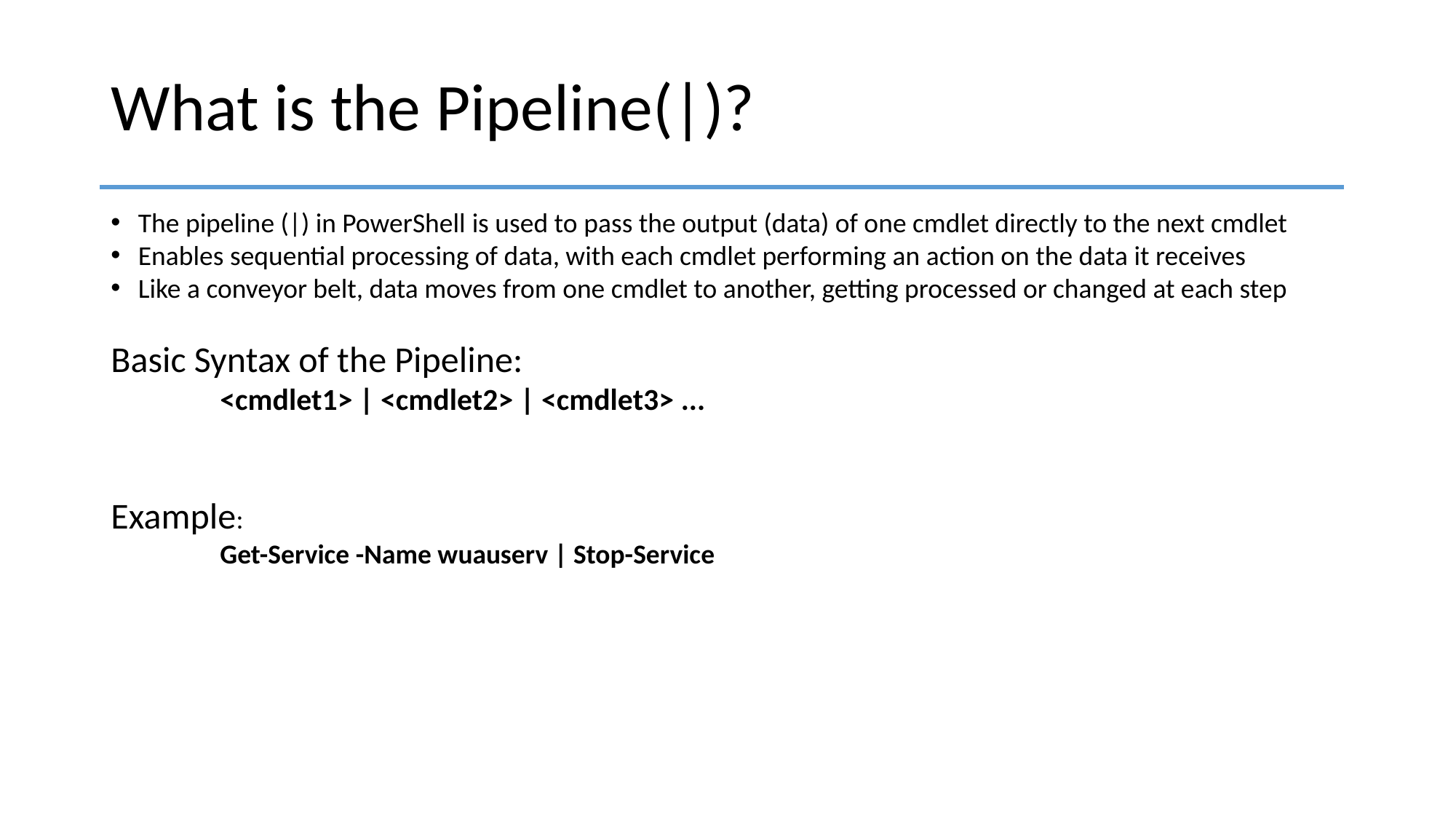

# What is the Pipeline(|)?
The pipeline (|) in PowerShell is used to pass the output (data) of one cmdlet directly to the next cmdlet
Enables sequential processing of data, with each cmdlet performing an action on the data it receives
Like a conveyor belt, data moves from one cmdlet to another, getting processed or changed at each step

Basic Syntax of the Pipeline:
<cmdlet1> | <cmdlet2> | <cmdlet3> ...

Example:
	Get-Service -Name wuauserv | Stop-Service